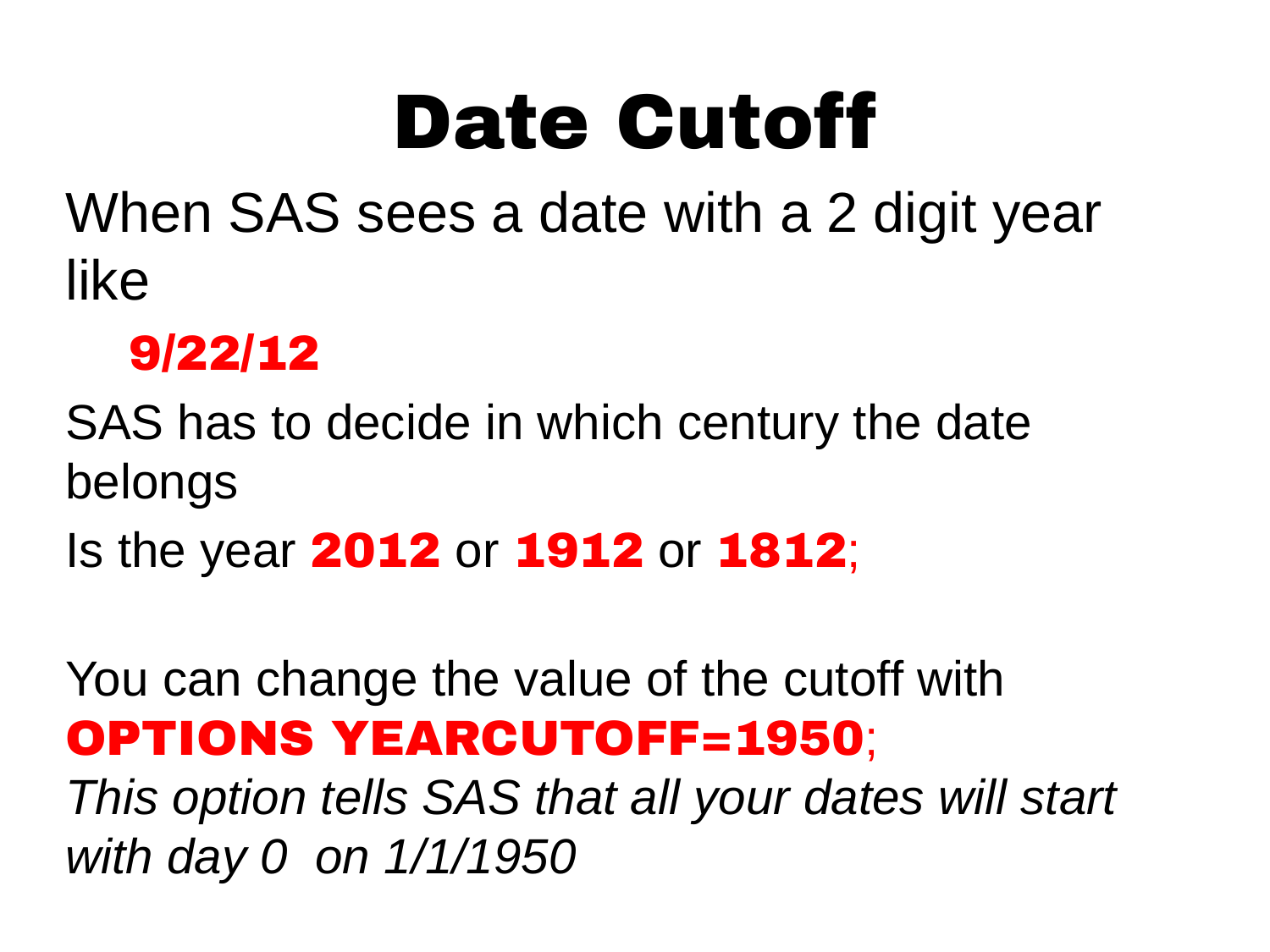

# Date Cutoff
When SAS sees a date with a 2 digit year like
9/22/12
SAS has to decide in which century the date belongs
Is the year 2012 or 1912 or 1812;
You can change the value of the cutoff with
OPTIONS YEARCUTOFF=1950;
This option tells SAS that all your dates will start with day 0  on 1/1/1950